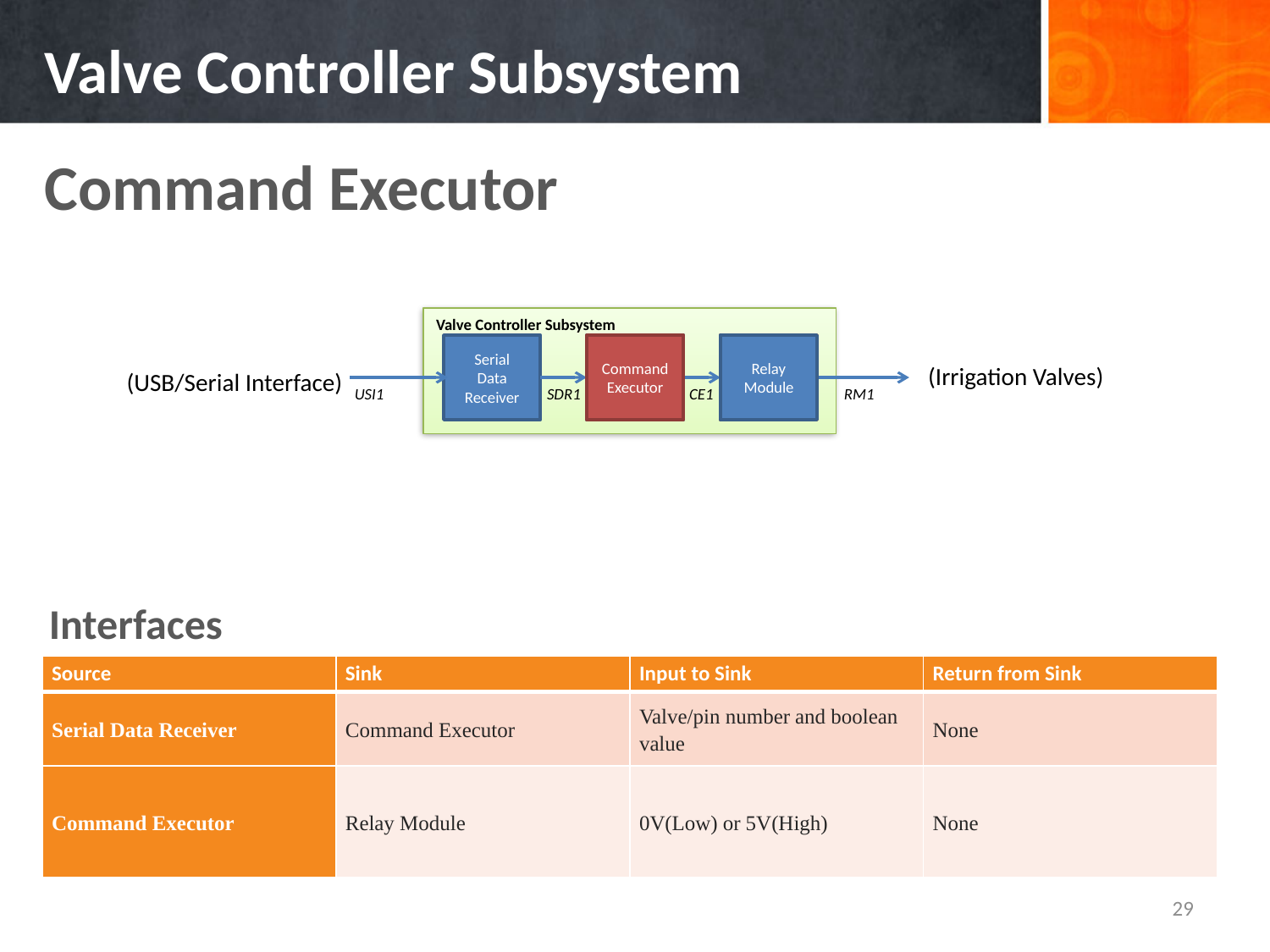

# Valve Controller Subsystem
Command Executor

Valve Controller Subsystem
Serial
Data Receiver
Command Executor
Command Executor
Relay Module
Relay Module
(Irrigation Valves)
(USB/Serial Interface)
USI1
RM1
SDR1
CE1
Interfaces
| Source | Sink | Input to Sink | Return from Sink |
| --- | --- | --- | --- |
| Soil Moisture Reading Collector | Control Board | Analog voltage | None |
| Source | Sink | Input to Sink | Return from Sink |
| --- | --- | --- | --- |
| Serial Data Receiver | Command Executor | Valve/pin number and boolean value | None |
| Command Executor | Relay Module | 0V(Low) or 5V(High) | None |
29